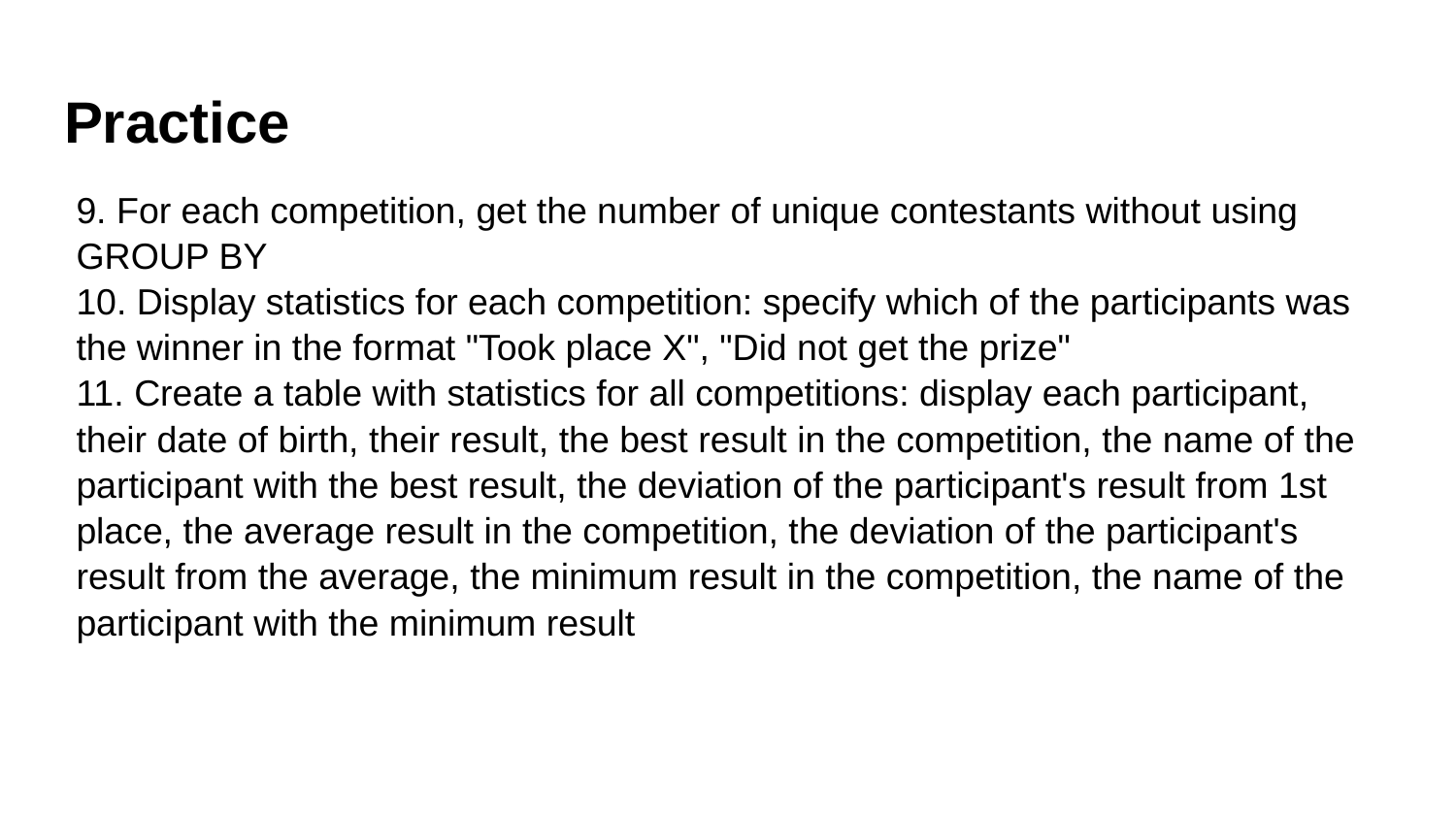

# Practice
9. For each competition, get the number of unique contestants without using GROUP BY
10. Display statistics for each competition: specify which of the participants was the winner in the format "Took place X", "Did not get the prize"
11. Create a table with statistics for all competitions: display each participant, their date of birth, their result, the best result in the competition, the name of the participant with the best result, the deviation of the participant's result from 1st place, the average result in the competition, the deviation of the participant's result from the average, the minimum result in the competition, the name of the participant with the minimum result